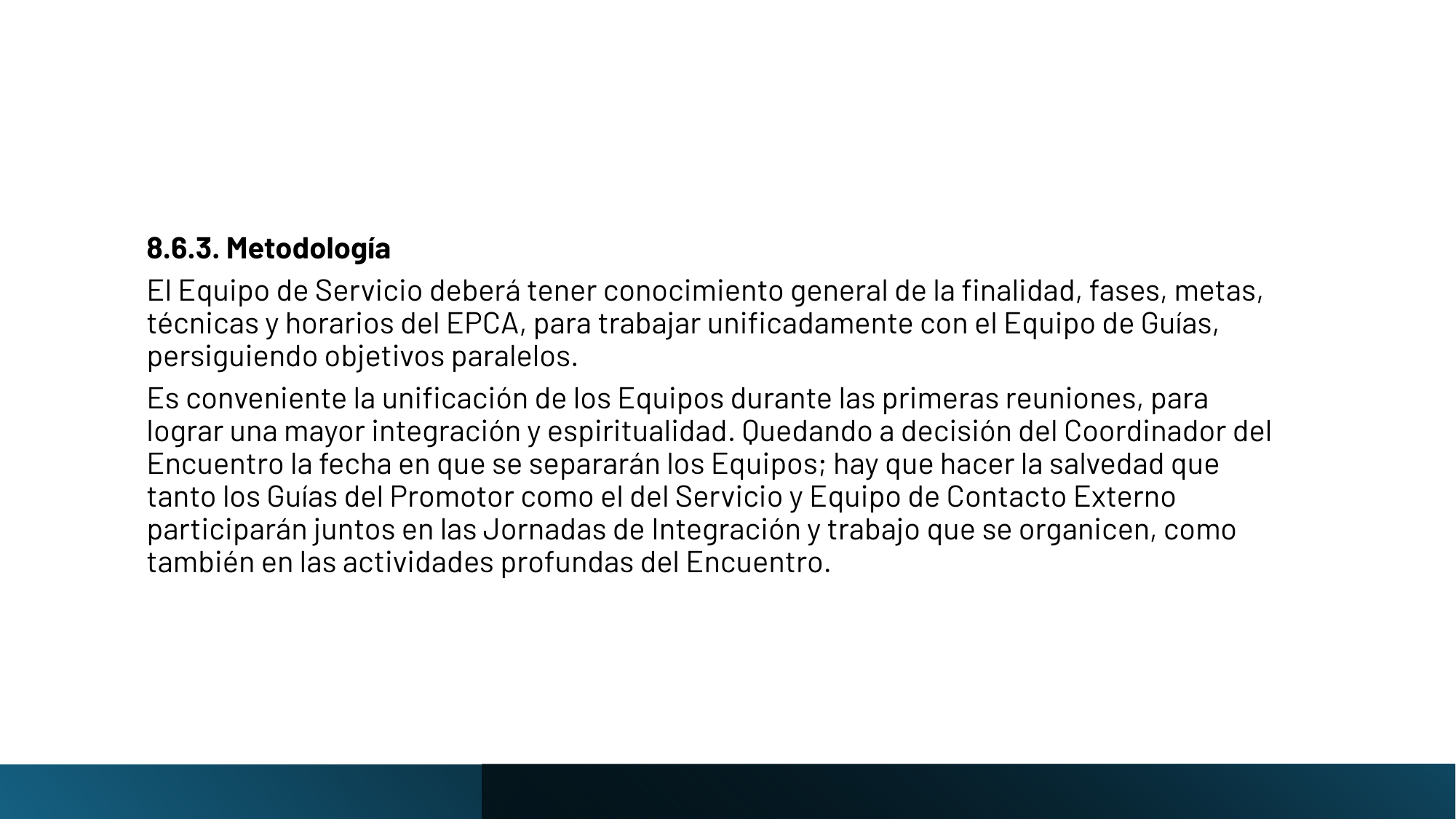

8.6.3. Metodología
8.6.3. Metodología
El Equipo de Servicio deberá tener conocimiento general de la finalidad, fases, metas, técnicas y horarios del EPCA, para trabajar unificadamente con el Equipo de Guías, persiguiendo objetivos paralelos.
Es conveniente la unificación de los Equipos durante las primeras reuniones, para lograr una mayor integración y espiritualidad. Quedando a decisión del Coordinador del Encuentro la fecha en que se separarán los Equipos; hay que hacer la salvedad que tanto los Guías del Promotor como el del Servicio y Equipo de Contacto Externo participarán juntos en las Jornadas de Integración y trabajo que se organicen, como también en las actividades profundas del Encuentro.